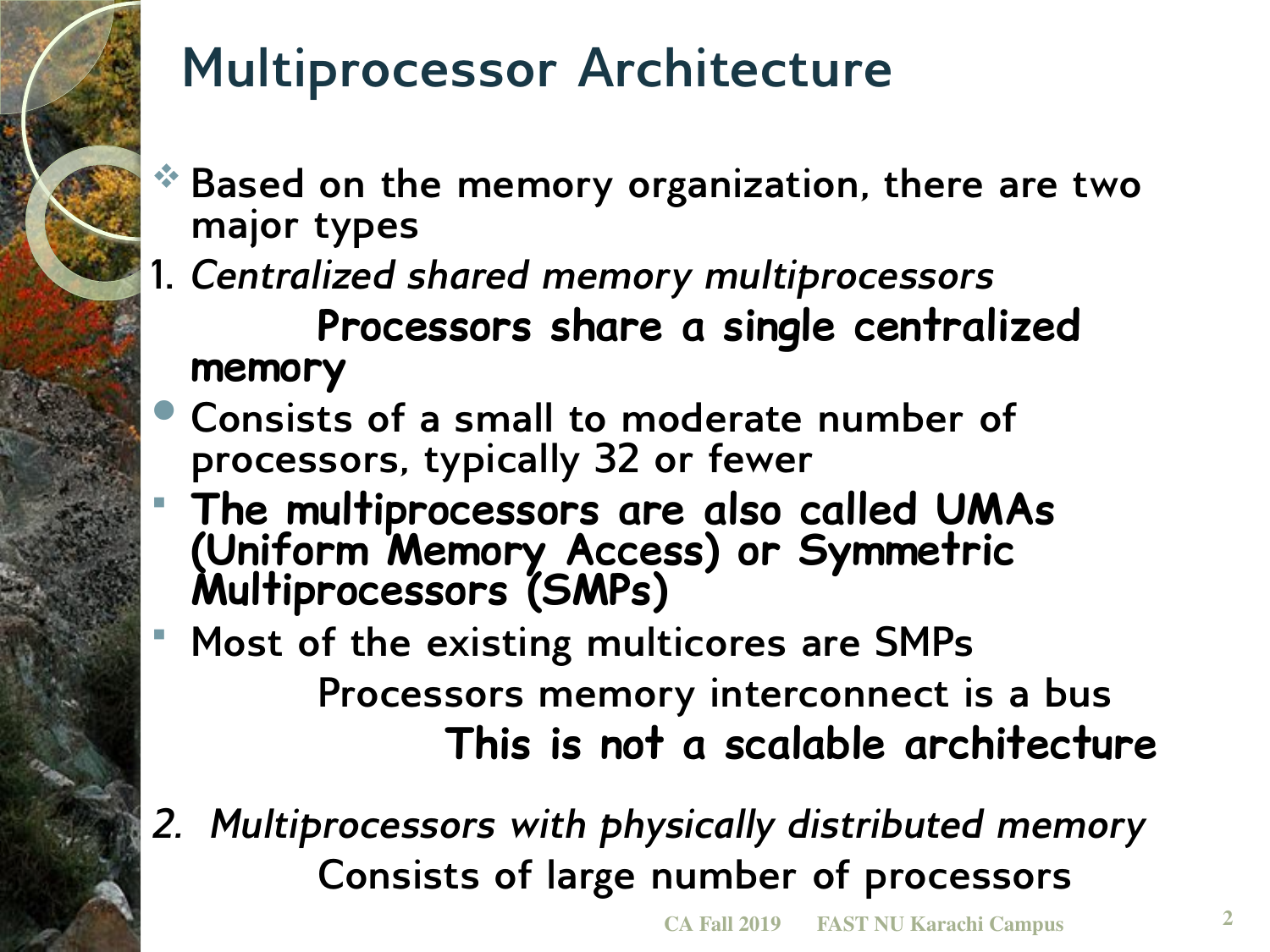

# Multiprocessor Architecture
Based on the memory organization, there are two major types
1. Centralized shared memory multiprocessors
		Processors share a single centralized memory
Consists of a small to moderate number of processors, typically 32 or fewer
The multiprocessors are also called UMAs (Uniform Memory Access) or Symmetric Multiprocessors (SMPs)
Most of the existing multicores are SMPs
		Processors memory interconnect is a bus
			This is not a scalable architecture

2.  Multiprocessors with physically distributed memory
		Consists of large number of processors

CA Fall 2019
2
FAST NU Karachi Campus